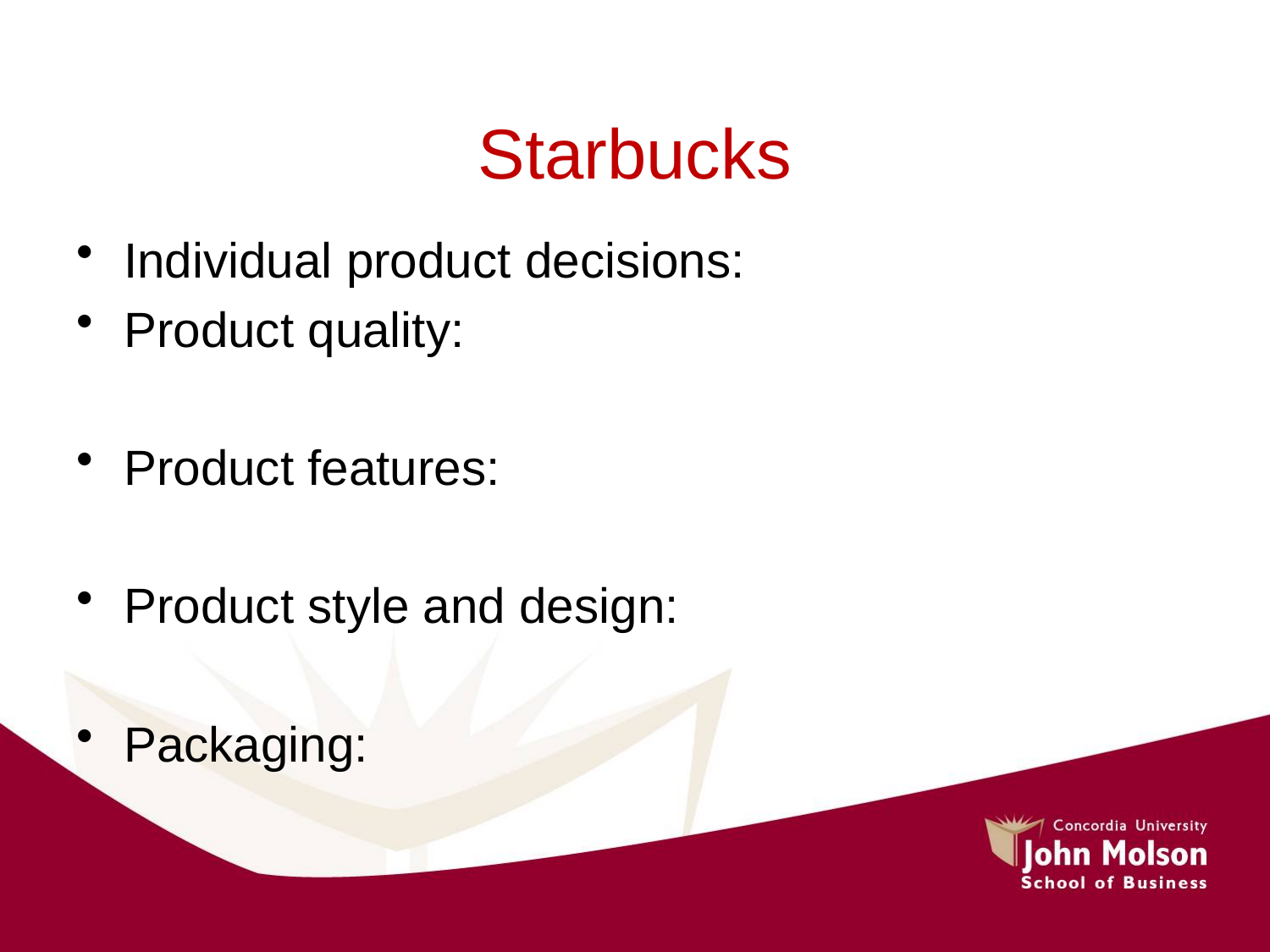

# Starbucks
Individual product decisions:
Product quality:

Product features:

Product style and design:

Packaging: